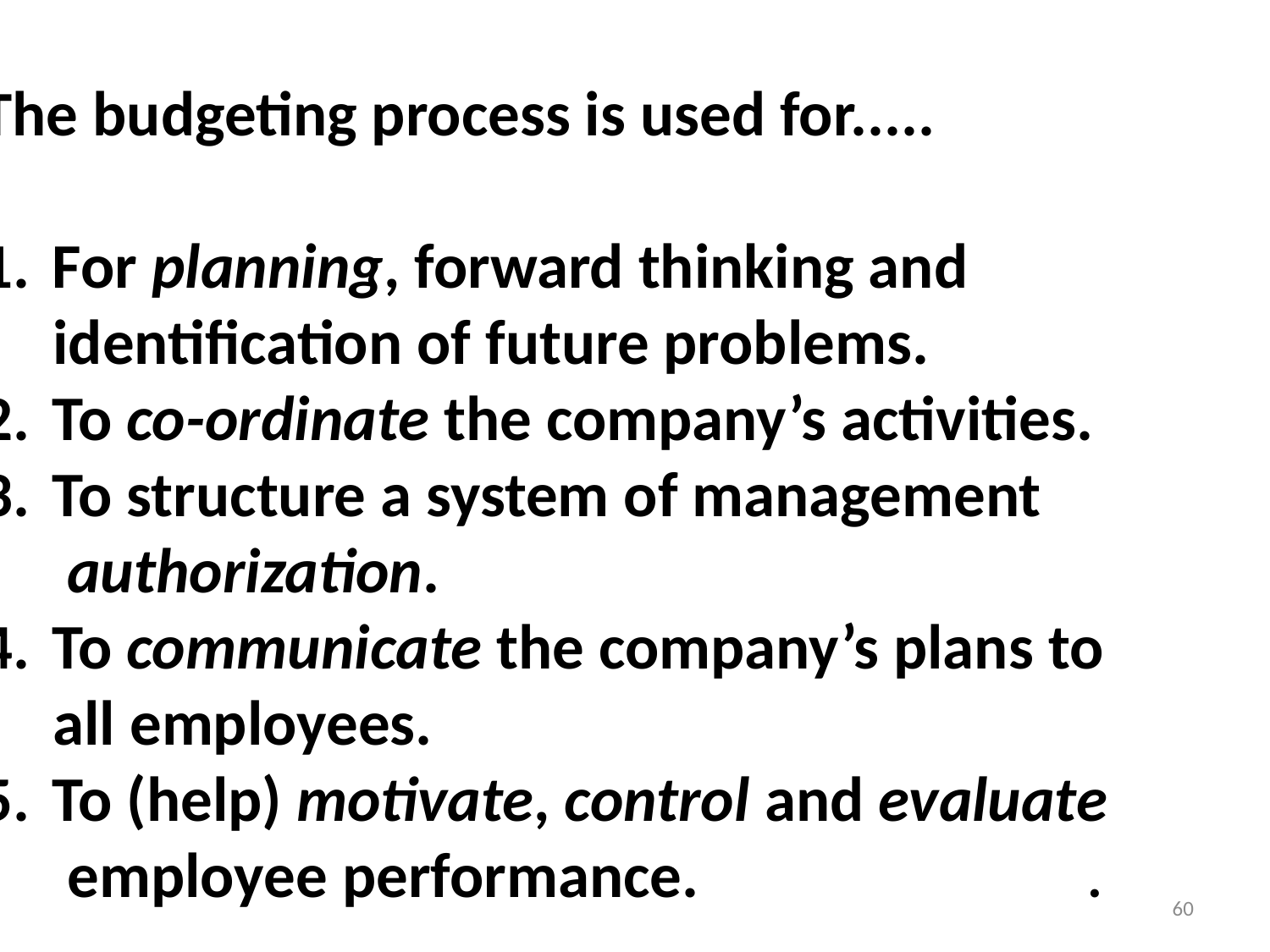

The budgeting process is used for.....

For planning, forward thinking and
     identification of future problems.
To co-ordinate the company’s activities.
To structure a system of management
      authorization.
To communicate the company’s plans to
     all employees.
To (help) motivate, control and evaluate
      employee performance.                           .
60